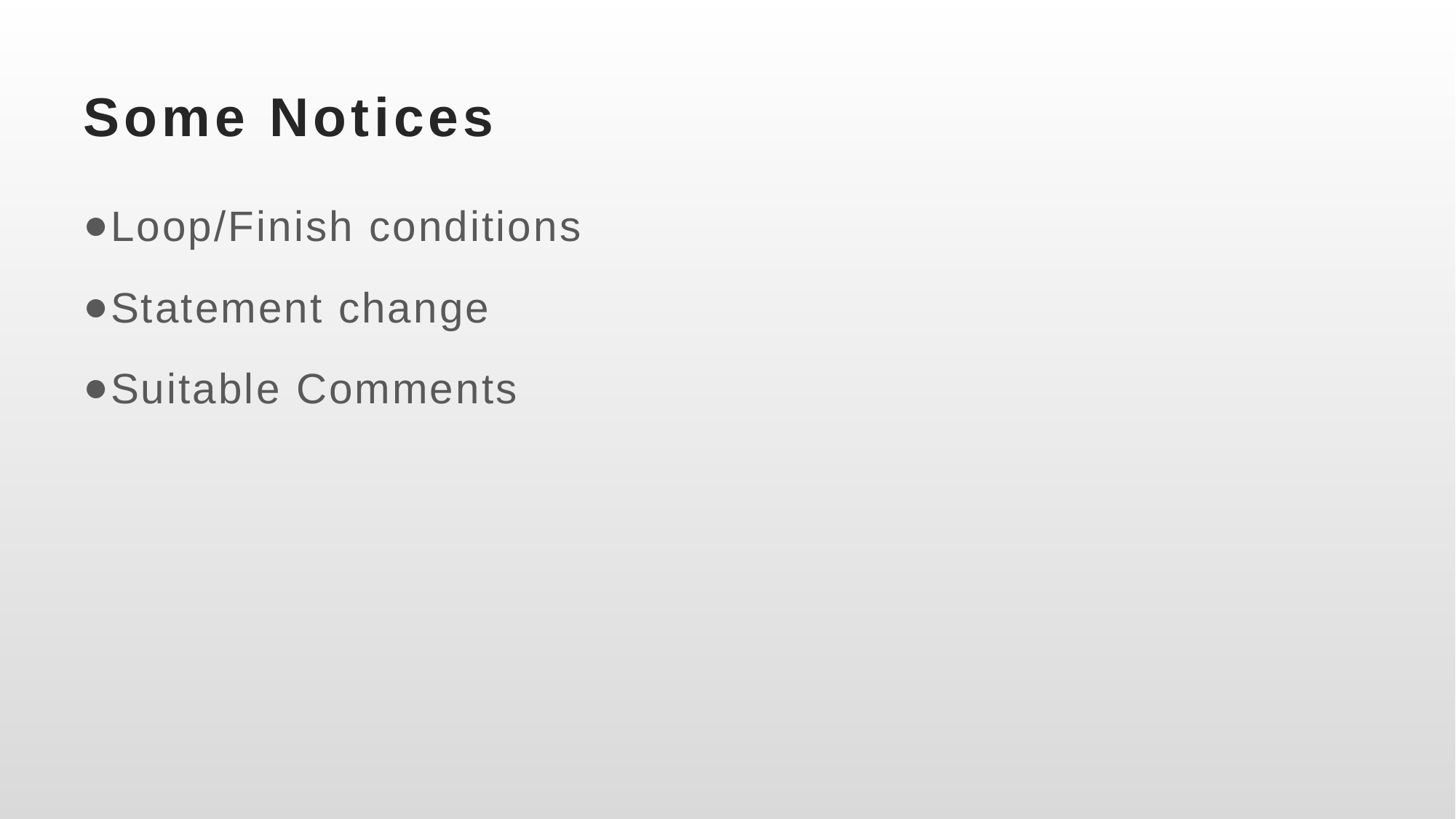

# Some Notices
Loop/Finish conditions
Statement change
Suitable Comments